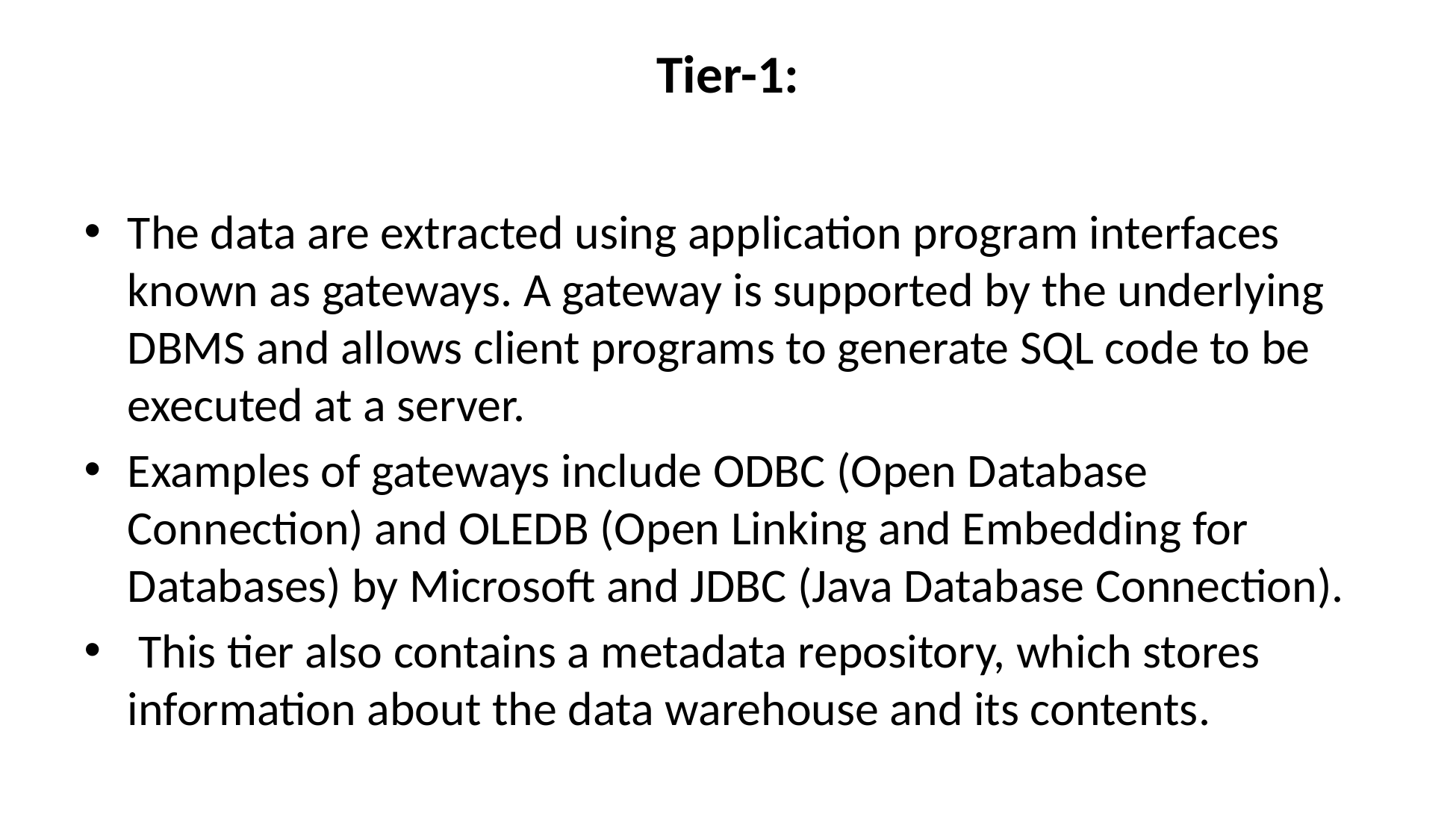

# Tier-1:
The data are extracted using application program interfaces known as gateways. A gateway is supported by the underlying DBMS and allows client programs to generate SQL code to be executed at a server.
Examples of gateways include ODBC (Open Database Connection) and OLEDB (Open Linking and Embedding for Databases) by Microsoft and JDBC (Java Database Connection).
 This tier also contains a metadata repository, which stores information about the data warehouse and its contents.